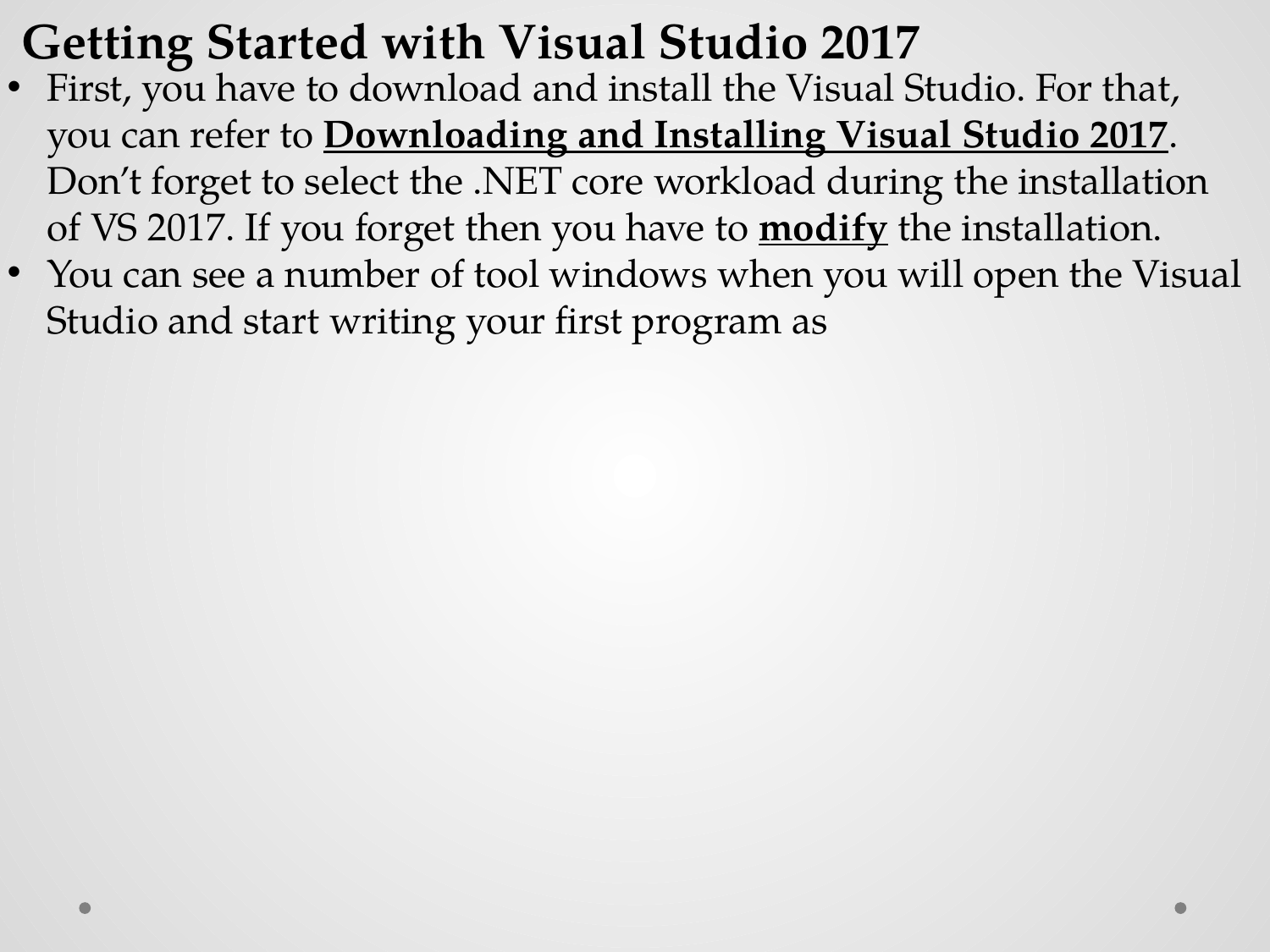

Getting Started with Visual Studio 2017
First, you have to download and install the Visual Studio. For that, you can refer to Downloading and Installing Visual Studio 2017. Don’t forget to select the .NET core workload during the installation of VS 2017. If you forget then you have to modify the installation.
You can see a number of tool windows when you will open the Visual Studio and start writing your first program as